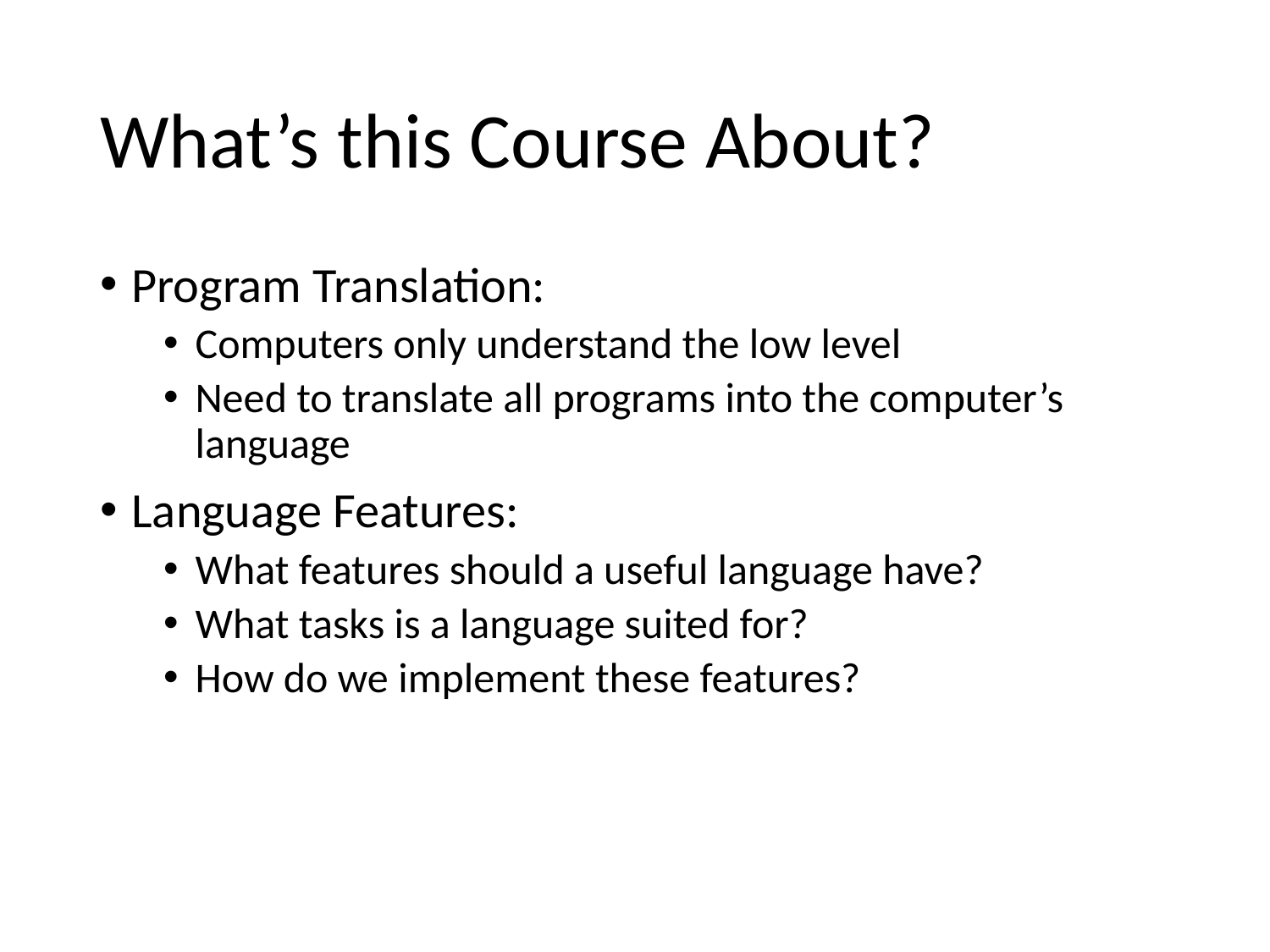

# What’s this Course About?
Program Translation:
Computers only understand the low level
Need to translate all programs into the computer’s language
Language Features:
What features should a useful language have?
What tasks is a language suited for?
How do we implement these features?